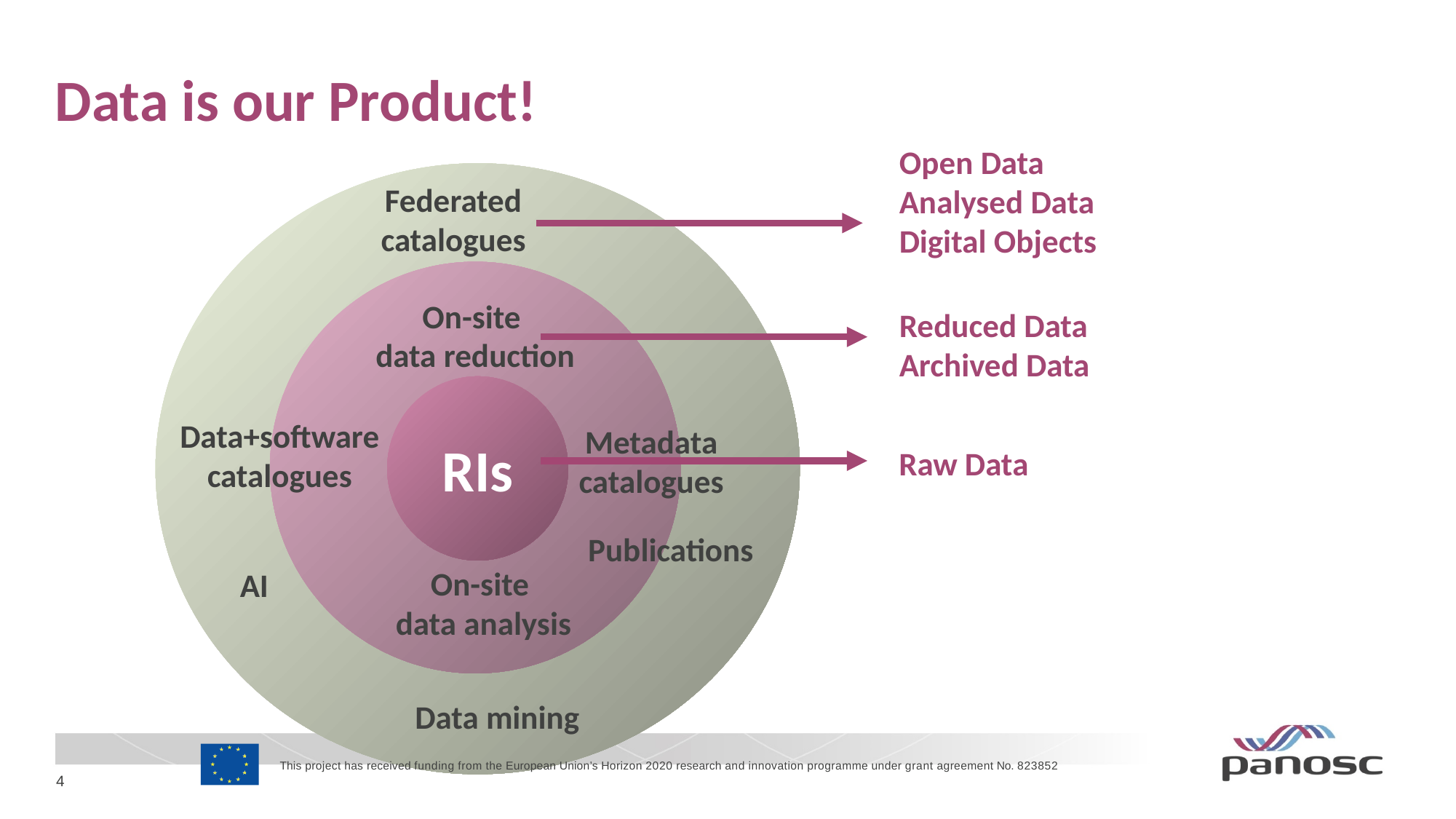

# Data is our Product!
Open Data
Analysed Data
Digital Objects

RIs
Federated
catalogues
On-site
data reduction
Reduced Data
Archived Data
Data+software
catalogues
Metadata
catalogues
Raw Data
Publications
On-site
data analysis
AI
Data mining

This project has received funding from the European Union’s Horizon 2020 research and innovation programme under grant agreement No. 823852